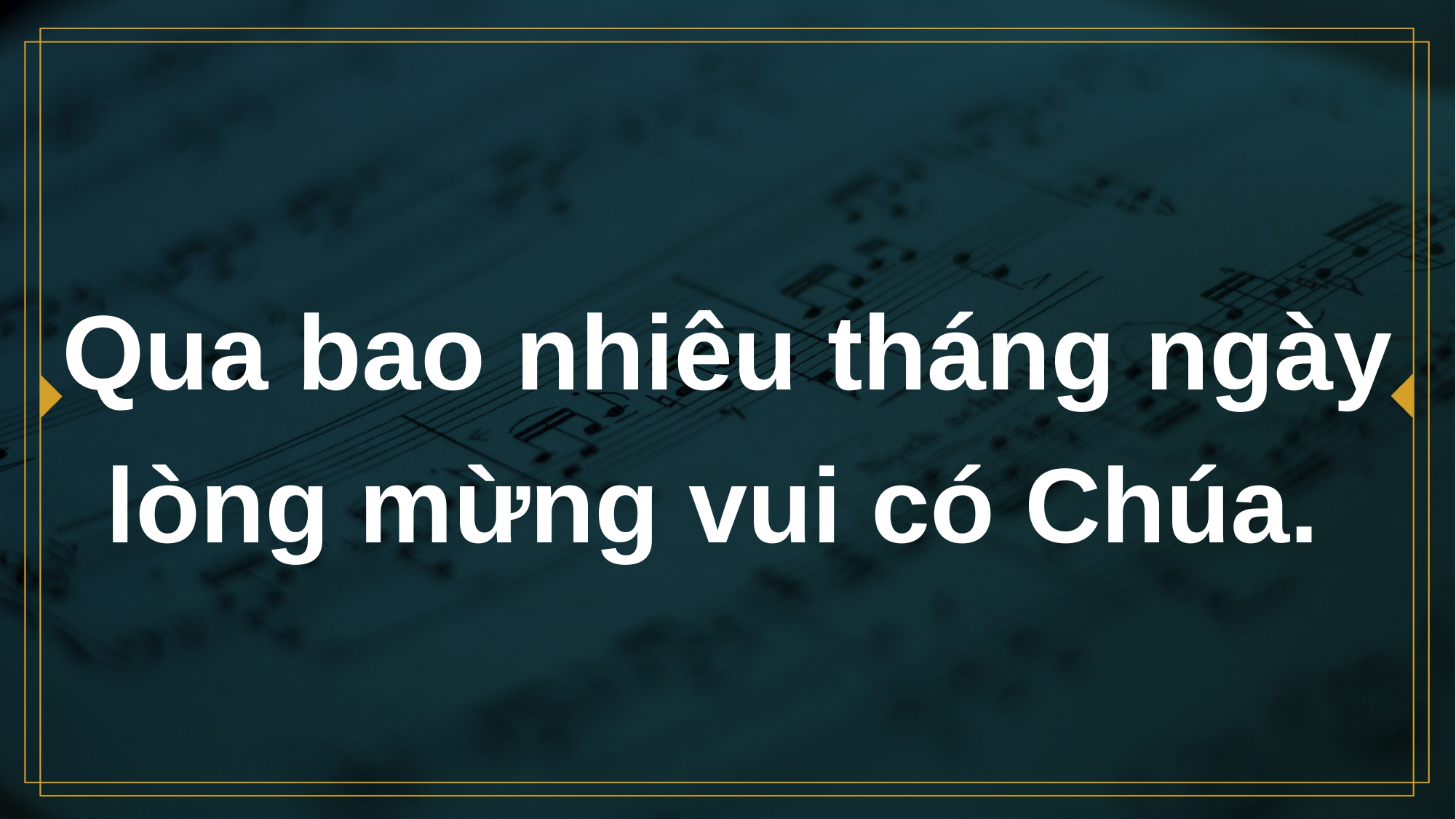

# Qua bao nhiêu tháng ngày lòng mừng vui có Chúa.